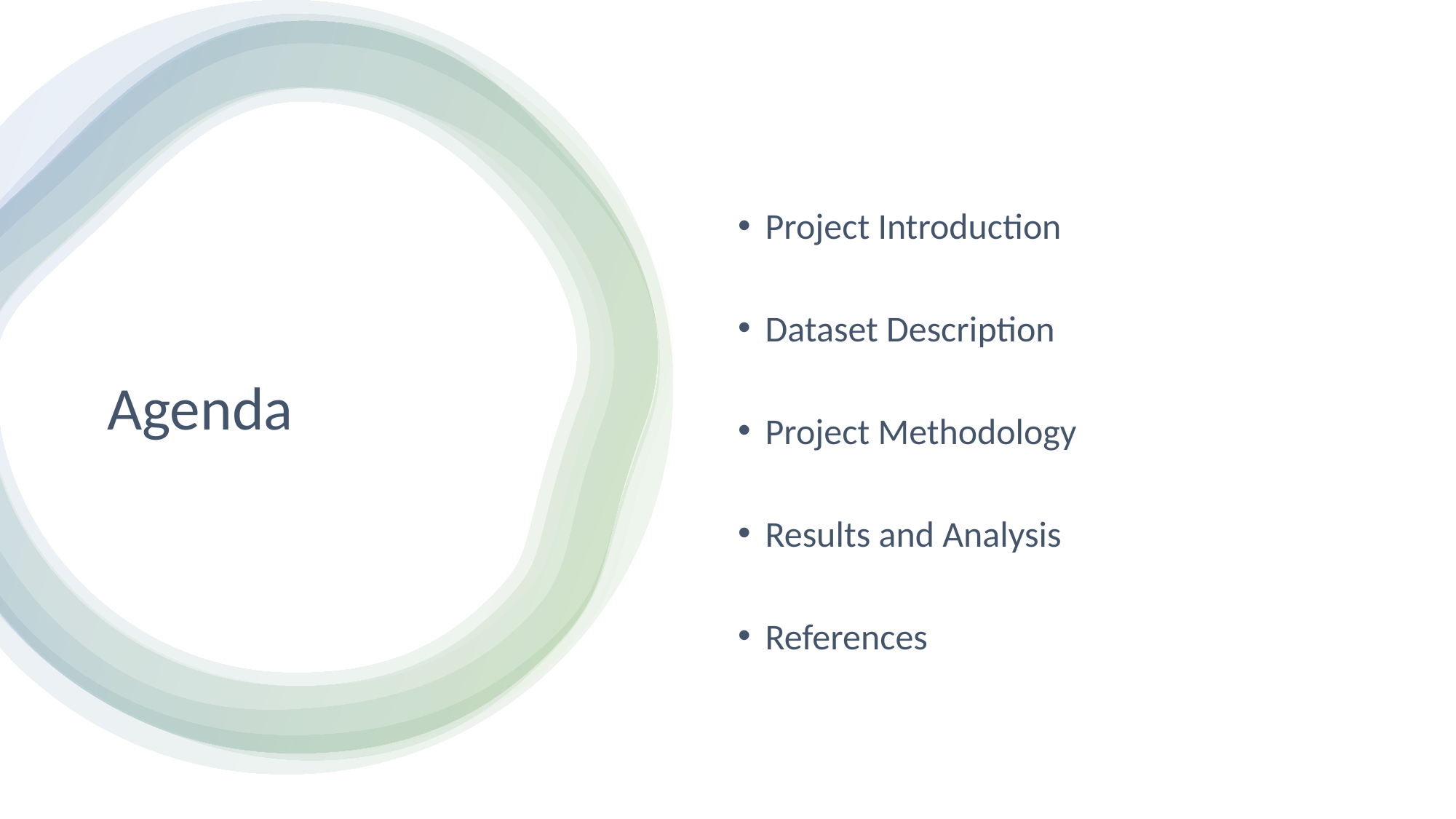

Project Introduction
Dataset Description
Project Methodology
Results and Analysis
References
# Agenda